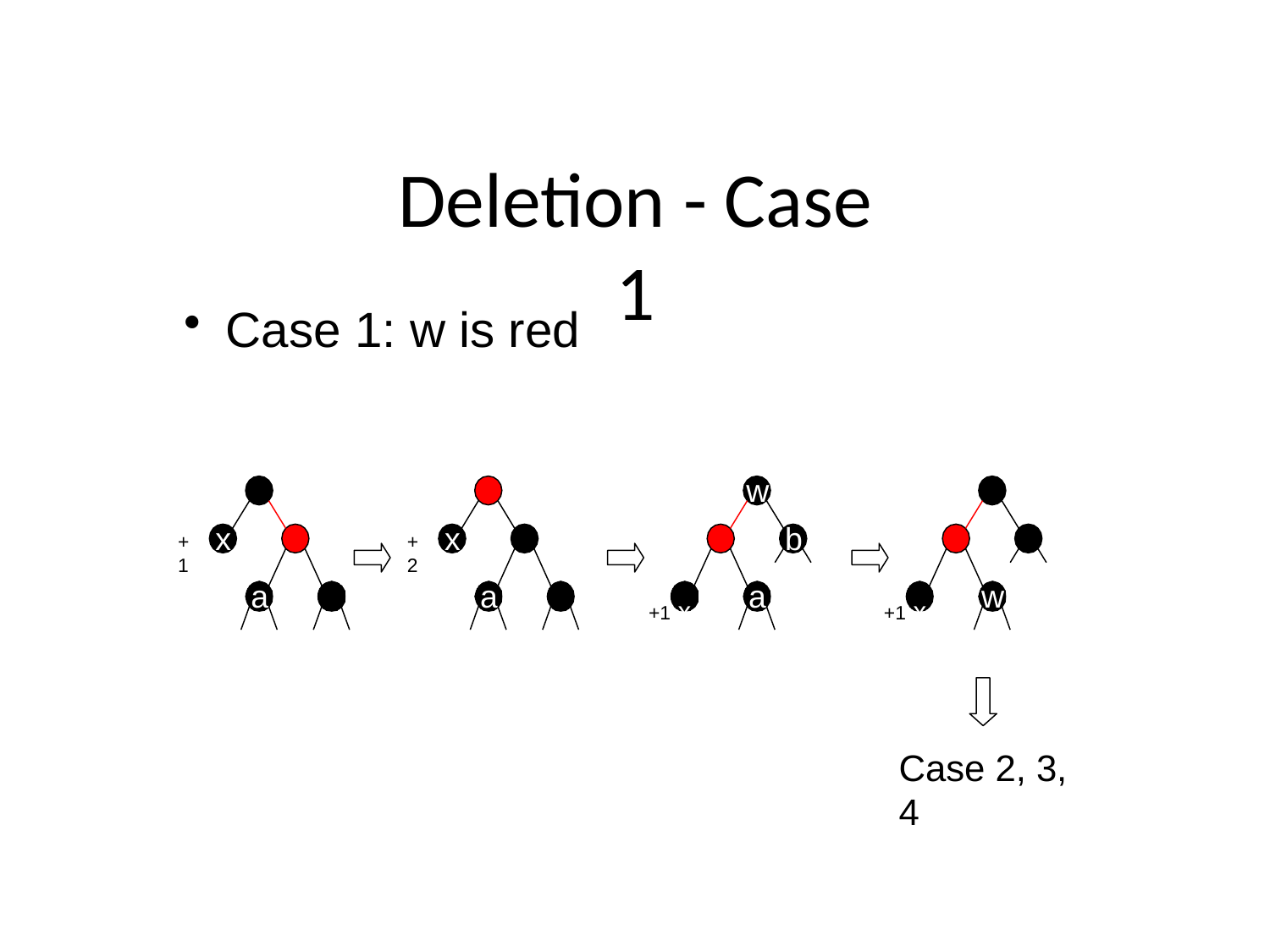

# Deletion - Case 1
Case 1: w is red
w

x
x	w
b

+1
+2

+1 x
+1 x
a	b
a	b
a
w

Case 2, 3, 4